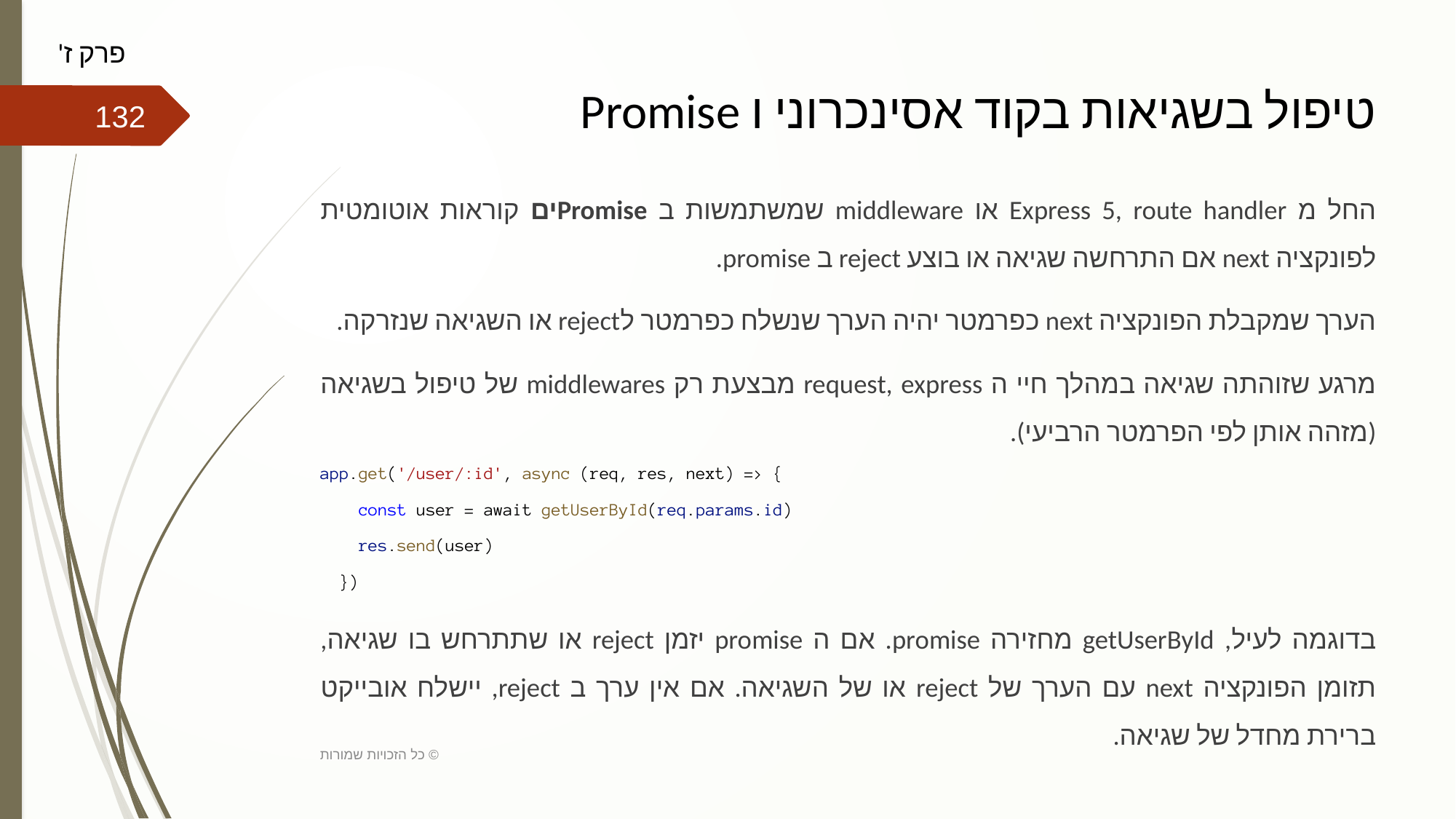

פרק ז'
# טיפול בשגיאות בקוד אסינכרוני ו Promise
132
החל מ Express 5, route handler או middleware שמשתמשות ב Promiseים קוראות אוטומטית לפונקציה next אם התרחשה שגיאה או בוצע reject ב promise.
הערך שמקבלת הפונקציה next כפרמטר יהיה הערך שנשלח כפרמטר לreject או השגיאה שנזרקה.
מרגע שזוהתה שגיאה במהלך חיי ה request, express מבצעת רק middlewares של טיפול בשגיאה (מזהה אותן לפי הפרמטר הרביעי).
app.get('/user/:id', async (req, res, next) => {
    const user = await getUserById(req.params.id)
    res.send(user)
  })
בדוגמה לעיל, getUserById מחזירה promise. אם ה promise יזמן reject או שתתרחש בו שגיאה, תזומן הפונקציה next עם הערך של reject או של השגיאה. אם אין ערך ב reject, יישלח אובייקט ברירת מחדל של שגיאה.

כל הזכויות שמורות ©